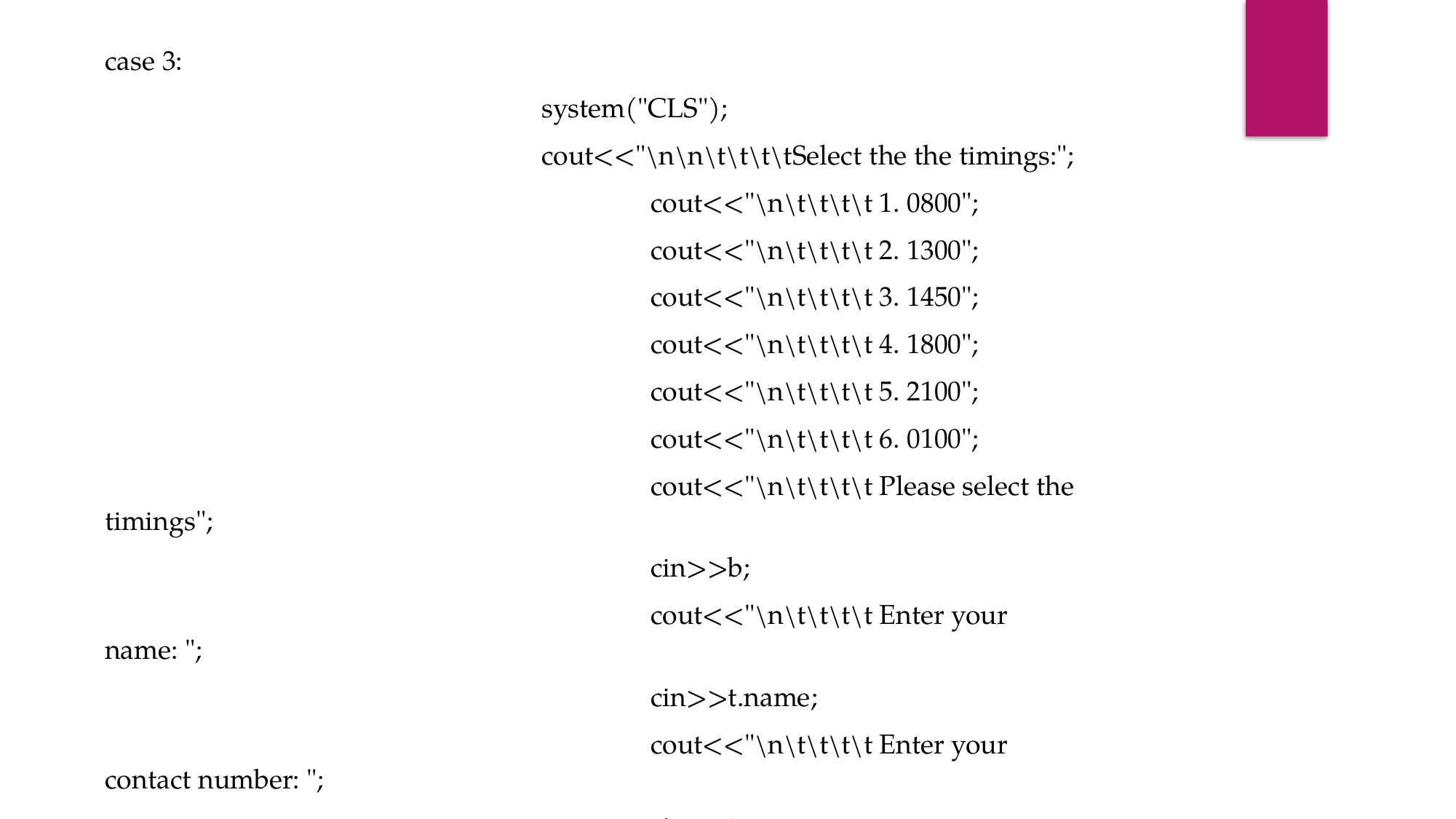

case 3:
				system("CLS");
				cout<<"\n\n\t\t\t\tSelect the the timings:";
					cout<<"\n\t\t\t\t 1. 0800";
					cout<<"\n\t\t\t\t 2. 1300";
					cout<<"\n\t\t\t\t 3. 1450";
					cout<<"\n\t\t\t\t 4. 1800";
					cout<<"\n\t\t\t\t 5. 2100";
					cout<<"\n\t\t\t\t 6. 0100";
					cout<<"\n\t\t\t\t Please select the timings";
					cin>>b;
					cout<<"\n\t\t\t\t Enter your name: ";
					cin>>t.name;
					cout<<"\n\t\t\t\t Enter your contact number: ";
					cin>>t.cno;